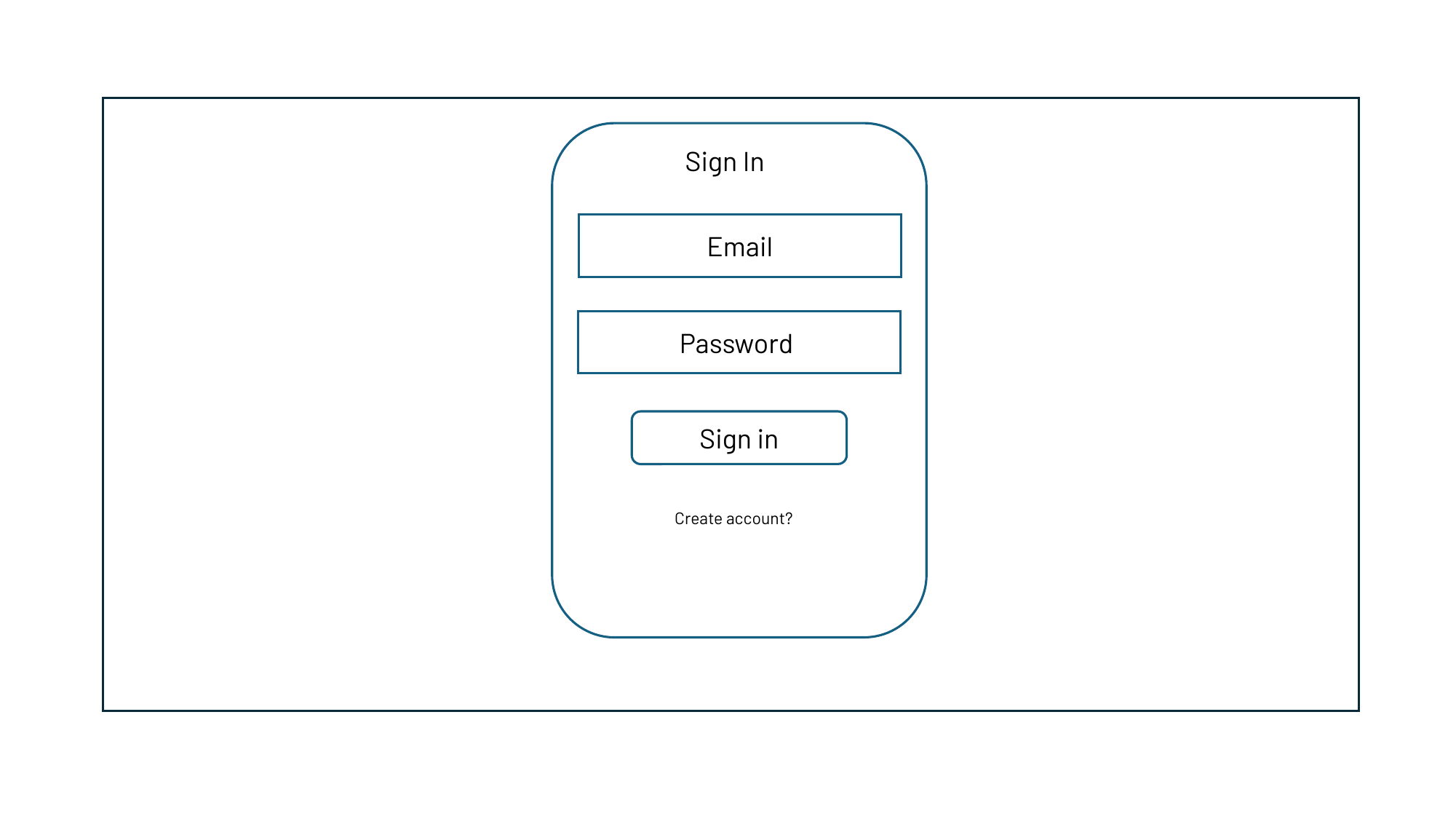

Sign In
Email
Password
Sign in
Create account?